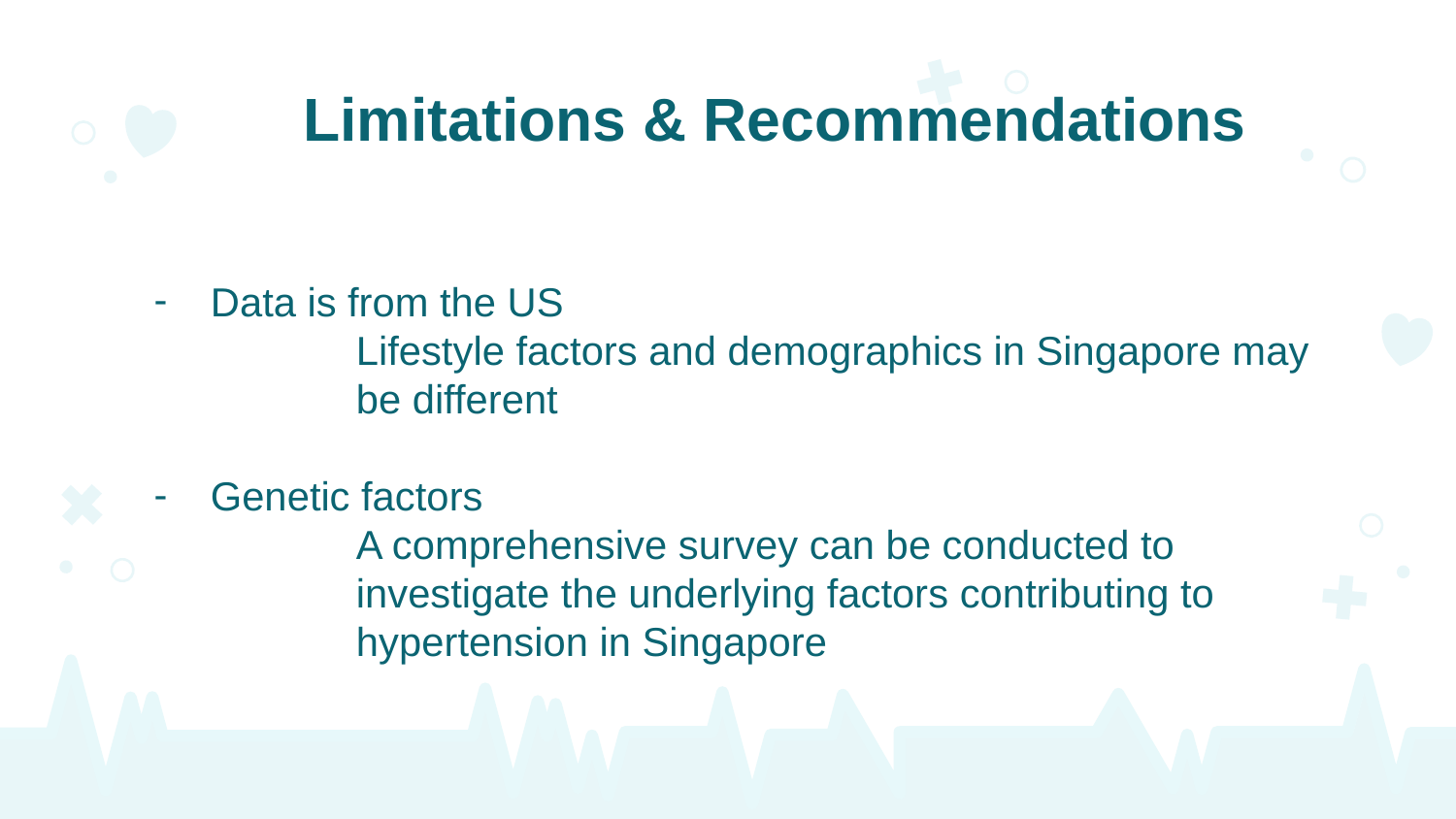

Limitations & Recommendations

# Data is from the US
Lifestyle factors and demographics in Singapore may be different

Genetic factors
A comprehensive survey can be conducted to investigate the underlying factors contributing to hypertension in Singapore